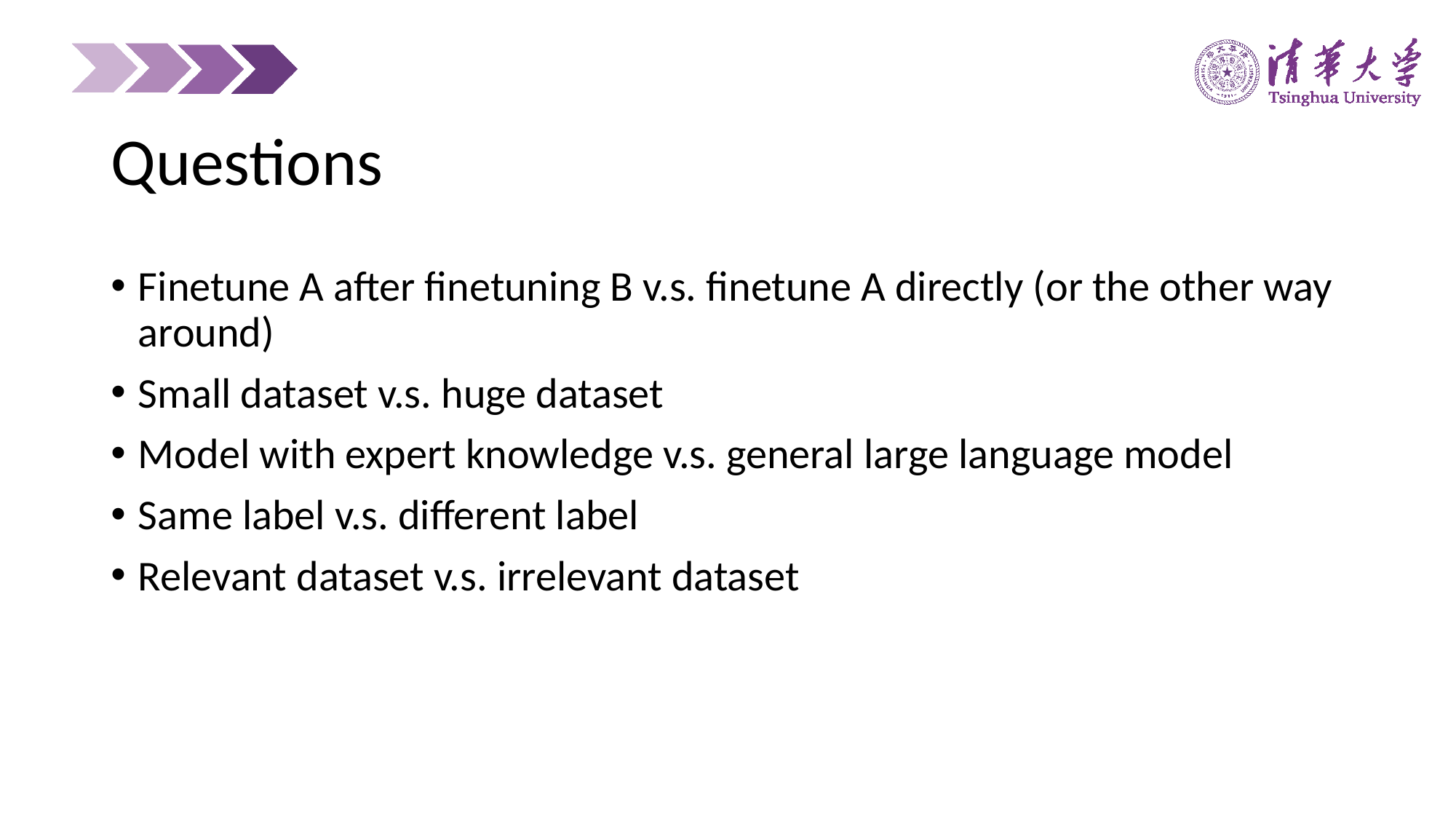

Questions
Finetune A after finetuning B v.s. finetune A directly (or the other way around)
Small dataset v.s. huge dataset
Model with expert knowledge v.s. general large language model
Same label v.s. different label
Relevant dataset v.s. irrelevant dataset